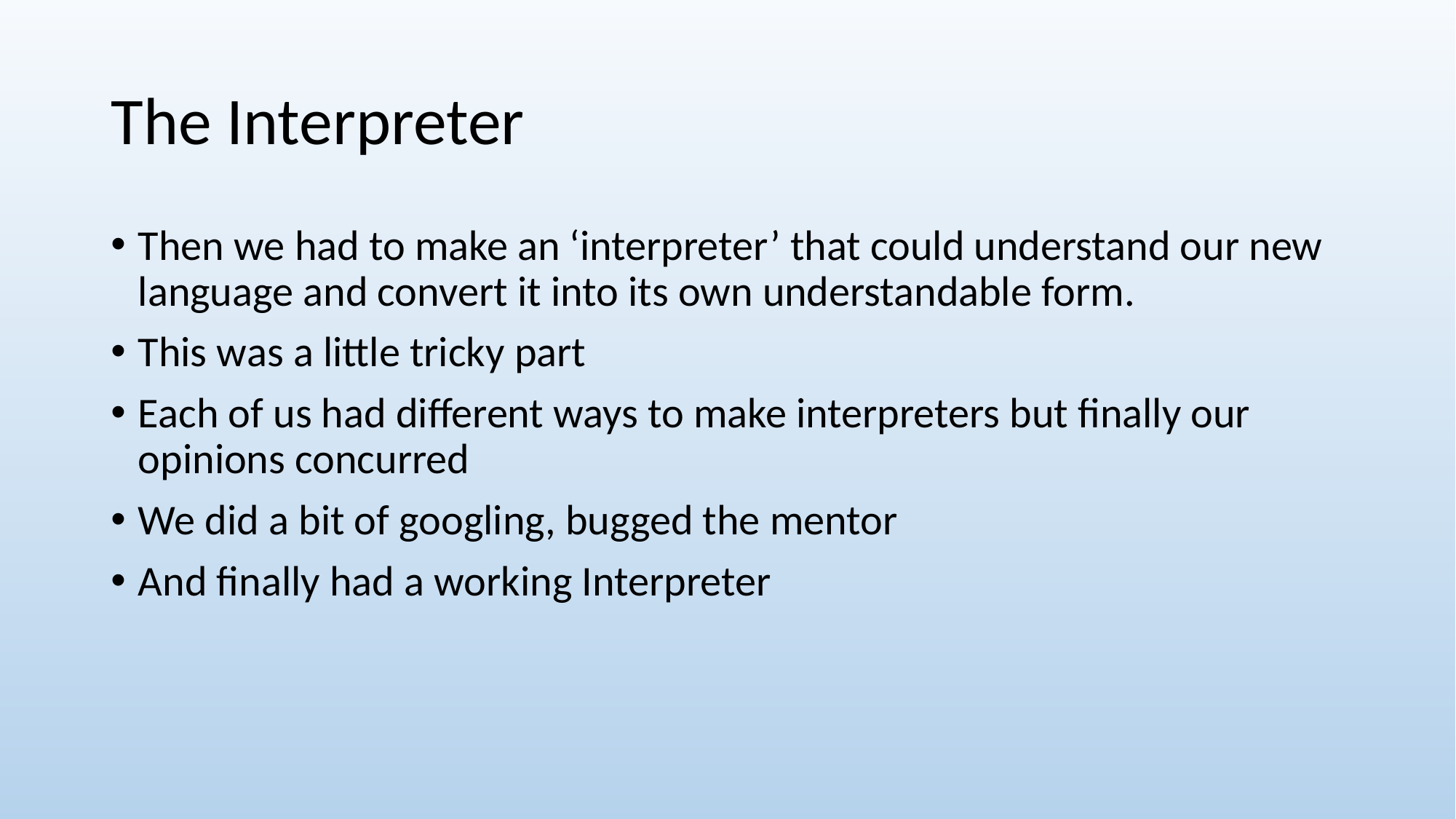

# The Interpreter
Then we had to make an ‘interpreter’ that could understand our new language and convert it into its own understandable form.
This was a little tricky part
Each of us had different ways to make interpreters but finally our opinions concurred
We did a bit of googling, bugged the mentor
And finally had a working Interpreter